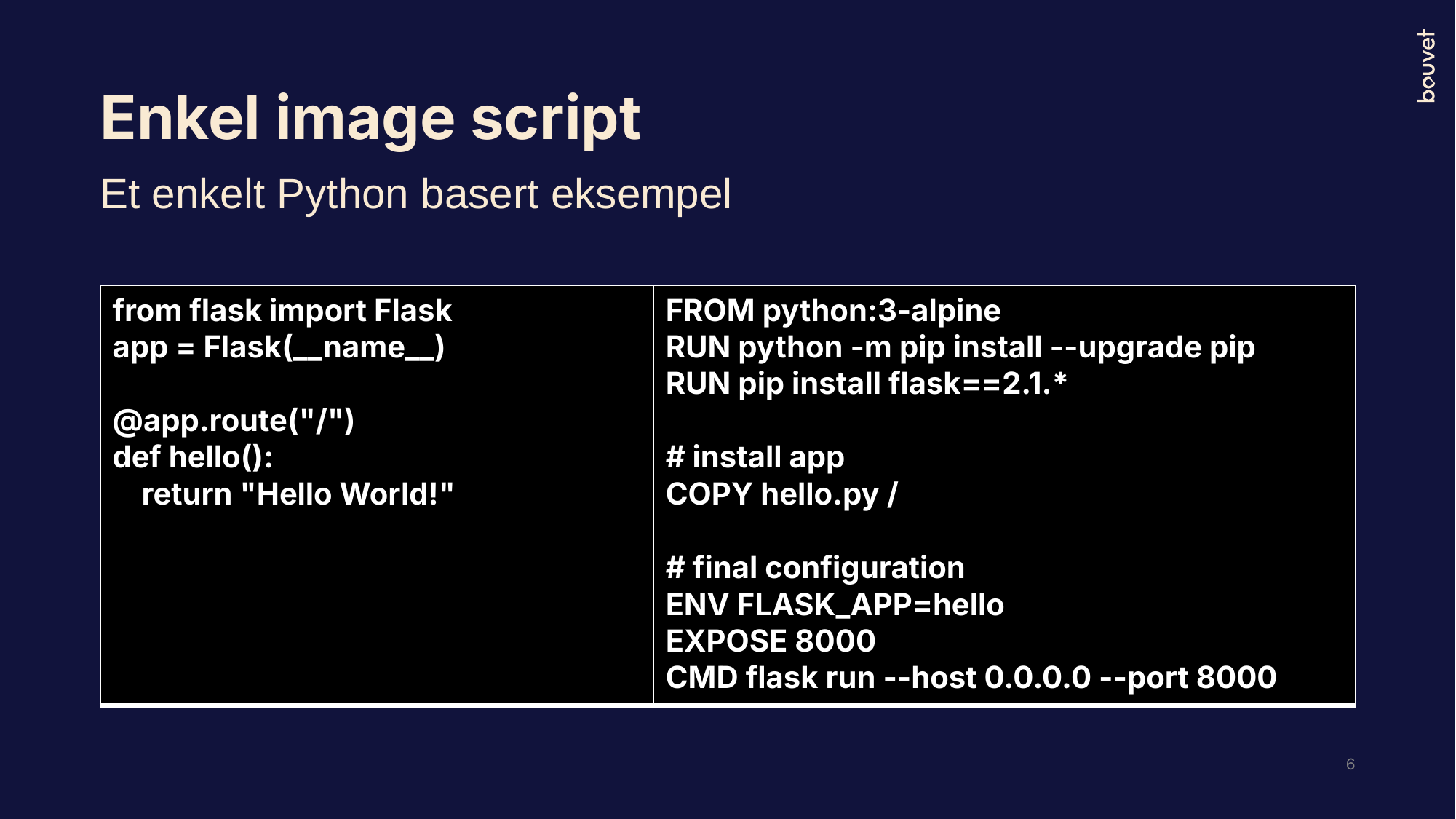

# Enkel image script
Et enkelt Python basert eksempel
| from flask import Flask app = Flask(\_\_name\_\_) @app.route("/") def hello(): return "Hello World!" | FROM python:3-alpine RUN python -m pip install --upgrade pip RUN pip install flask==2.1.\* # install app COPY hello.py / # final configuration ENV FLASK\_APP=hello EXPOSE 8000 CMD flask run --host 0.0.0.0 --port 8000 |
| --- | --- |
6